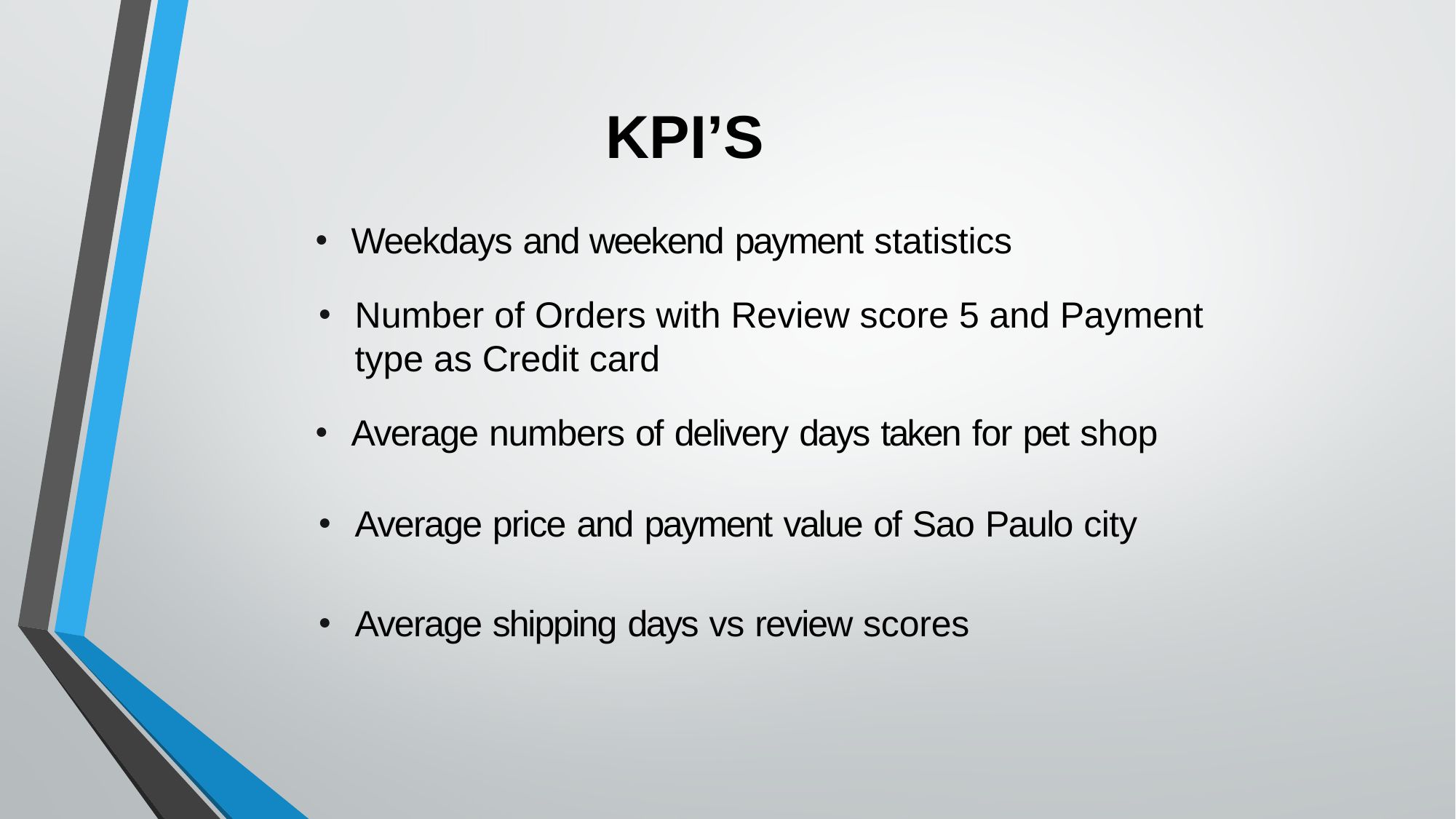

KPI’S
Weekdays and weekend payment statistics
Number of Orders with Review score 5 and Payment type as Credit card
Average numbers of delivery days taken for pet shop

Average price and payment value of Sao Paulo city

Average shipping days vs review scores